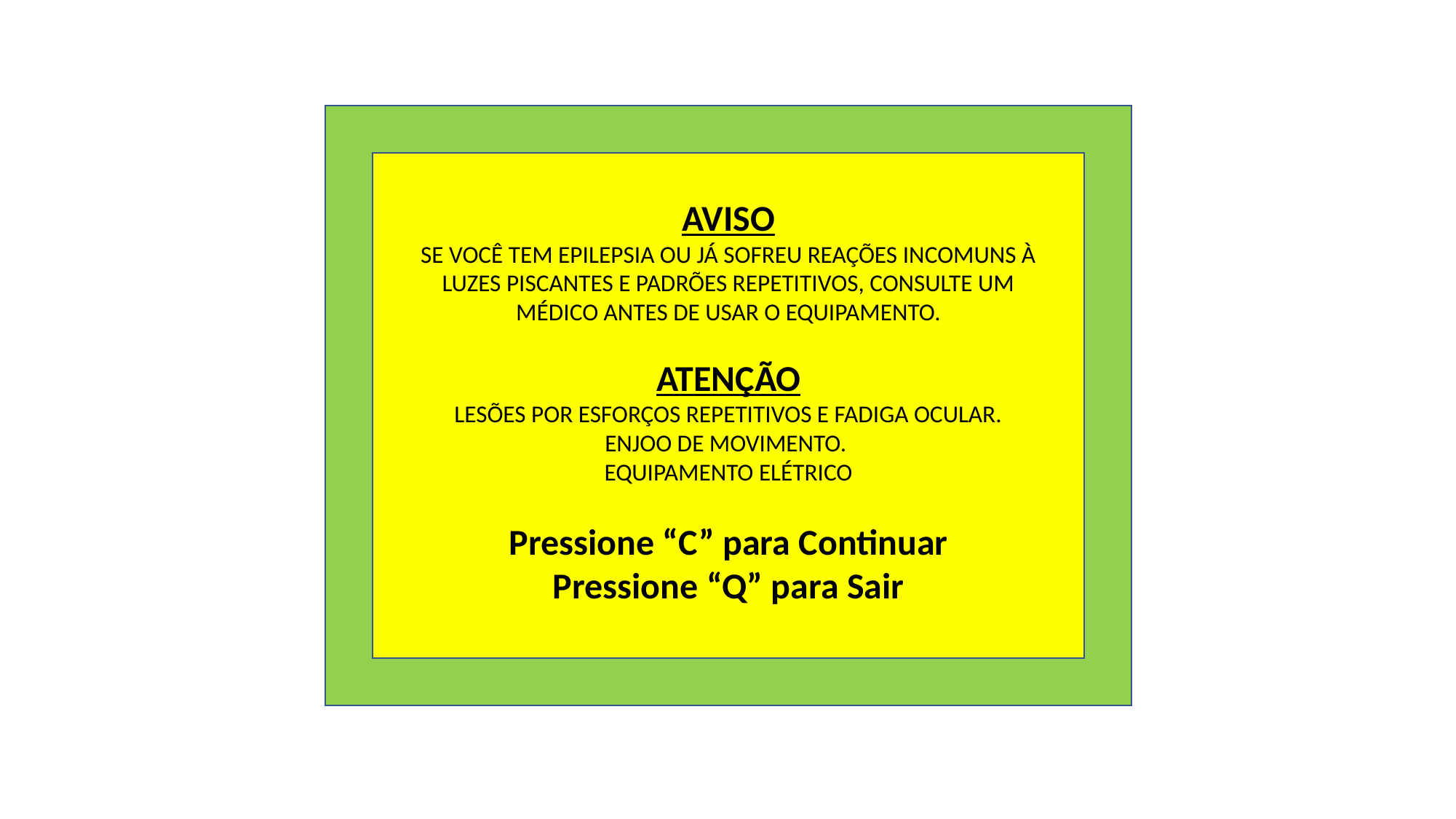

AVISO
SE VOCÊ TEM EPILEPSIA OU JÁ SOFREU REAÇÕES INCOMUNS À LUZES PISCANTES E PADRÕES REPETITIVOS, CONSULTE UM MÉDICO ANTES DE USAR O EQUIPAMENTO.

ATENÇÃO
LESÕES POR ESFORÇOS REPETITIVOS E FADIGA OCULAR.
ENJOO DE MOVIMENTO.
EQUIPAMENTO ELÉTRICO

Pressione “C” para Continuar
Pressione “Q” para Sair